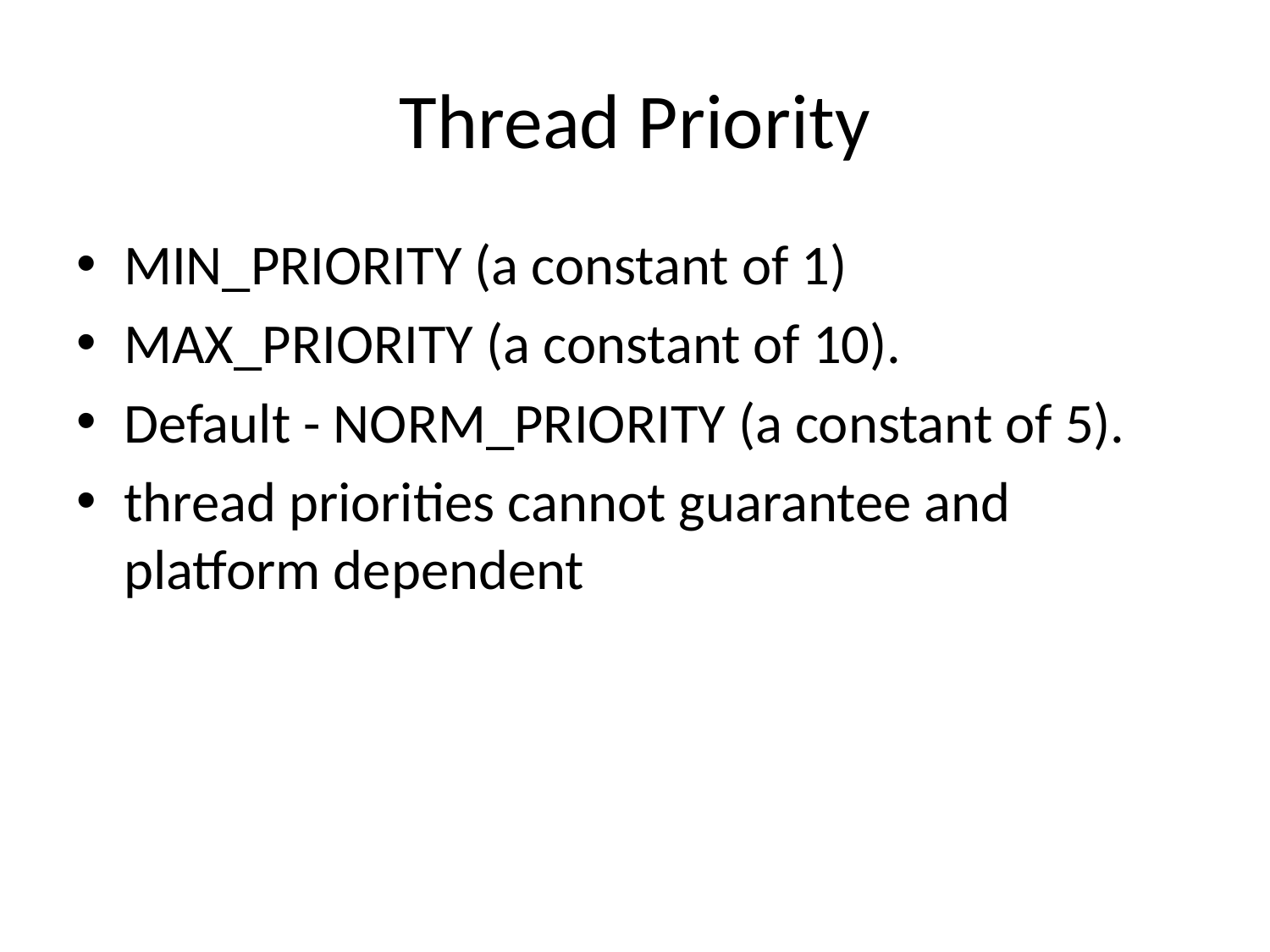

# Thread Priority
MIN_PRIORITY (a constant of 1)
MAX_PRIORITY (a constant of 10).
Default - NORM_PRIORITY (a constant of 5).
thread priorities cannot guarantee and platform dependent